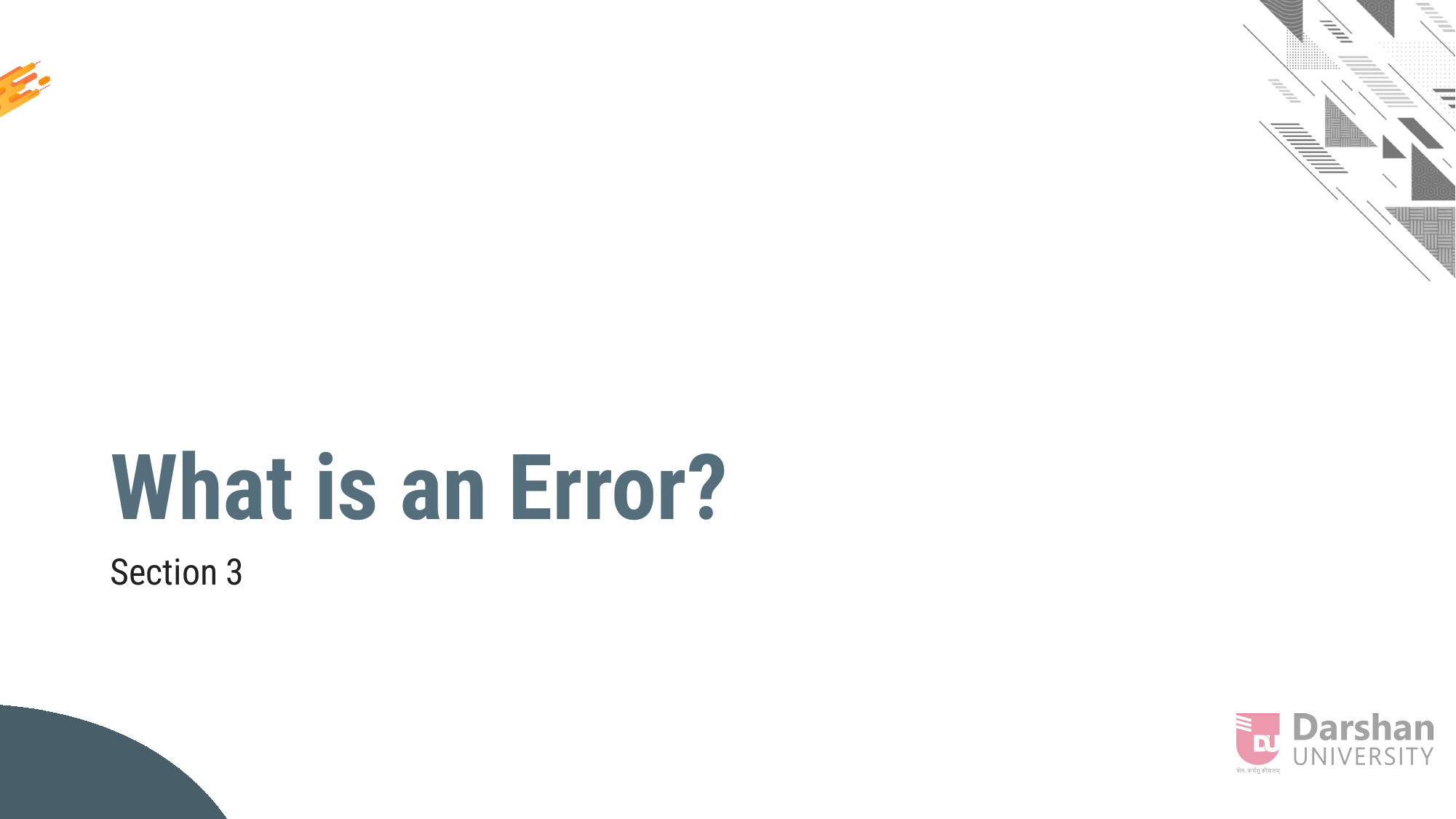

# What is an Error?
Section 3